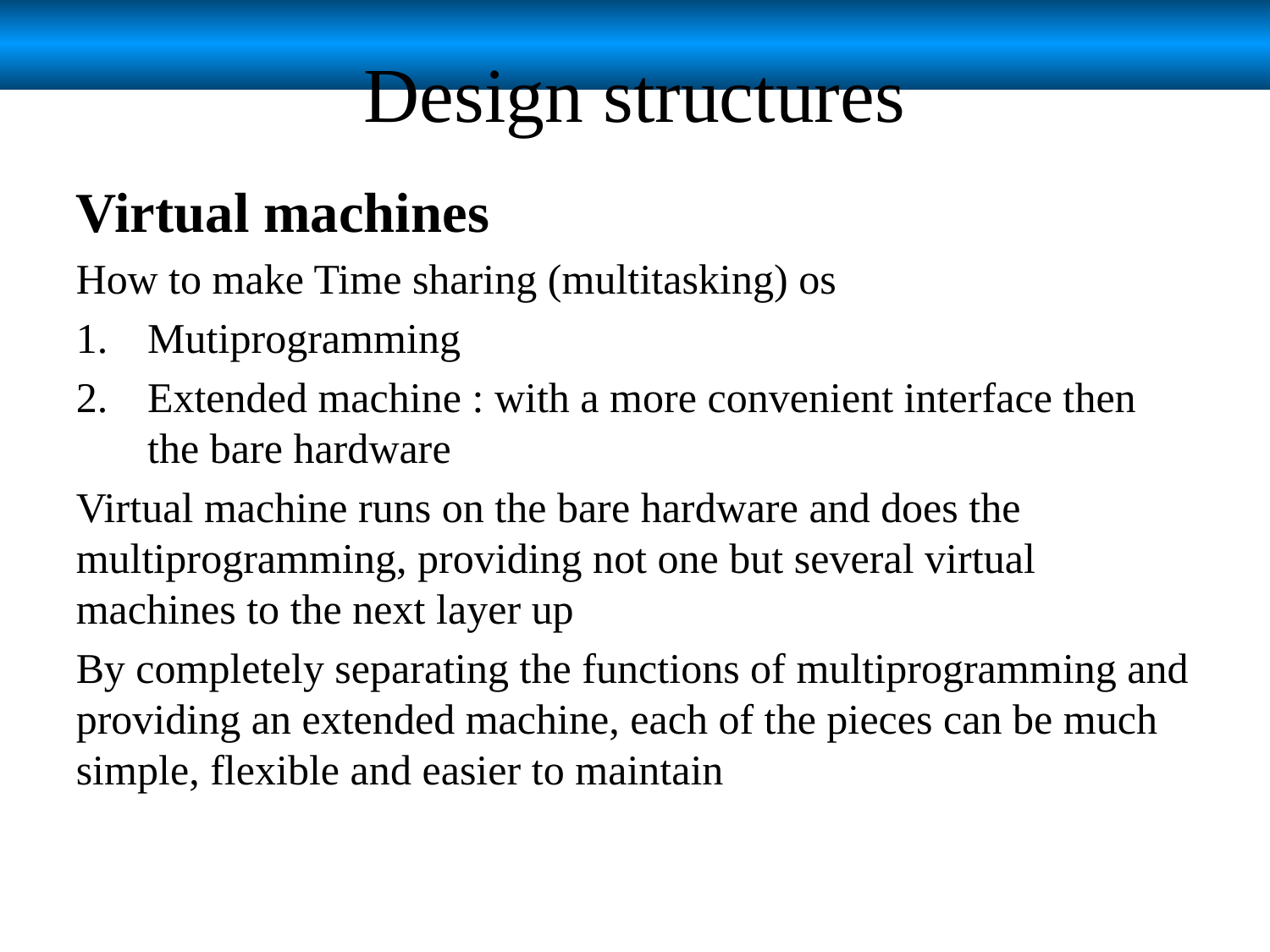

# Design structures
Virtual machines
How to make Time sharing (multitasking) os
Mutiprogramming
Extended machine : with a more convenient interface then the bare hardware
Virtual machine runs on the bare hardware and does the multiprogramming, providing not one but several virtual machines to the next layer up
By completely separating the functions of multiprogramming and providing an extended machine, each of the pieces can be much simple, flexible and easier to maintain